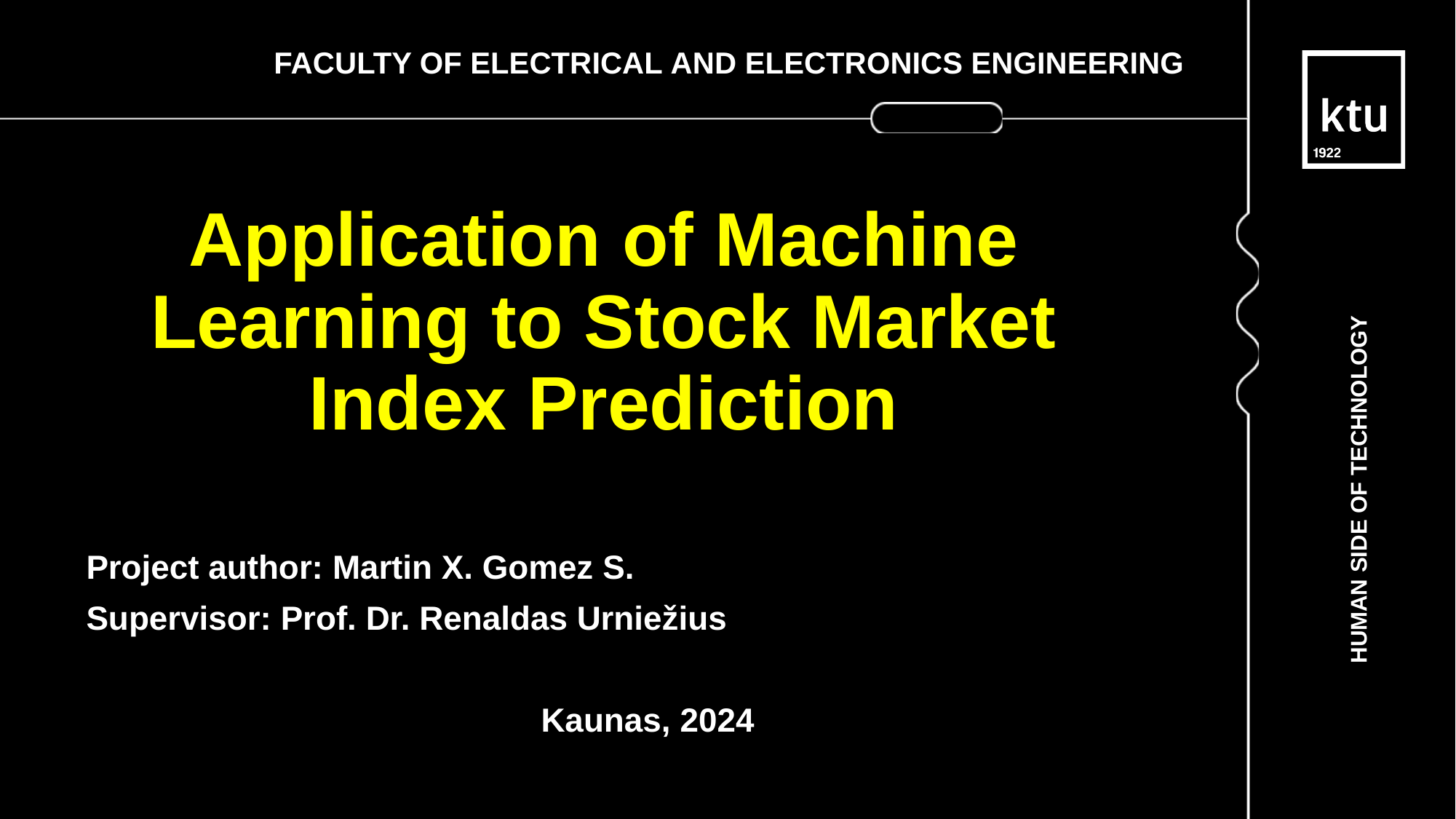

FACULTY OF ELECTRICAL AND ELECTRONICS ENGINEERING
Application of Machine Learning to Stock Market Index Prediction
HUMAN SIDE OF TECHNOLOGY
Project author: Martin X. Gomez S.
Supervisor: Prof. Dr. Renaldas Urniežius

Kaunas, 2024